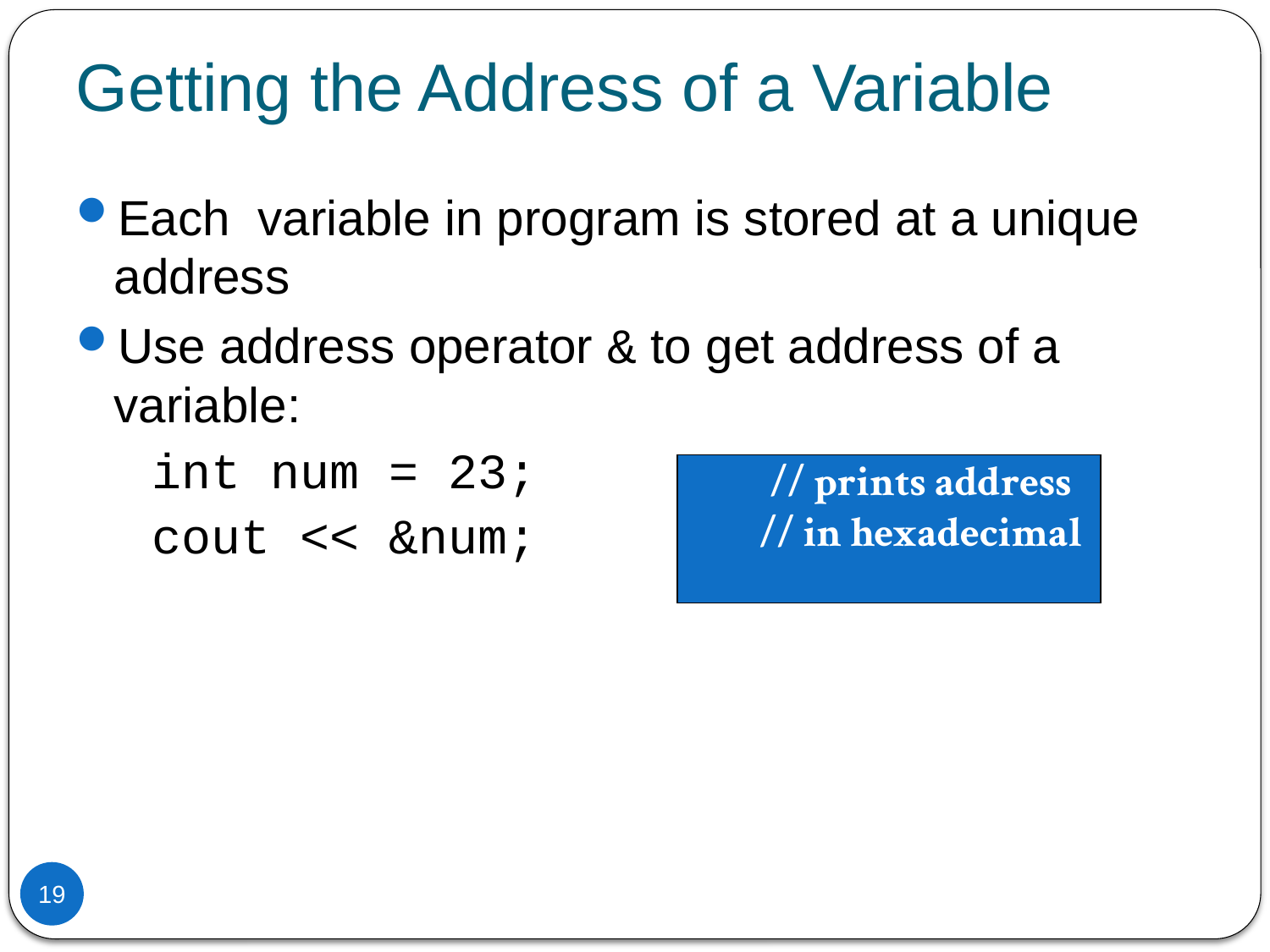

# Getting the Address of a Variable
Each  variable in program is stored at a unique address
Use address operator & to get address of a variable:
	int num = 23;
	cout << &num;
// prints address
// in hexadecimal

19